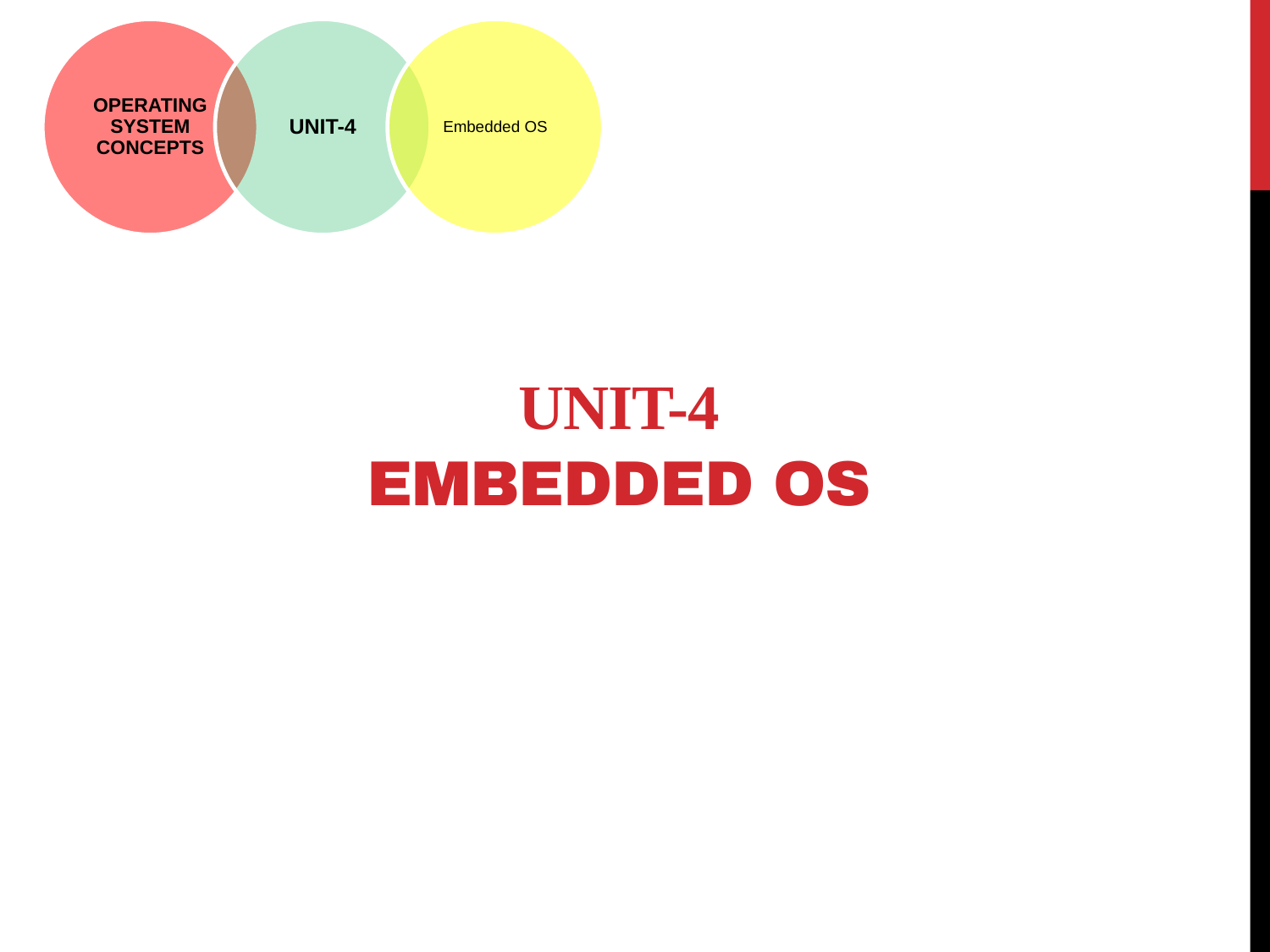

OPERATING SYSTEM CONCEPTS
UNIT-4
Embedded OS
# UNIT-4 Embedded OS